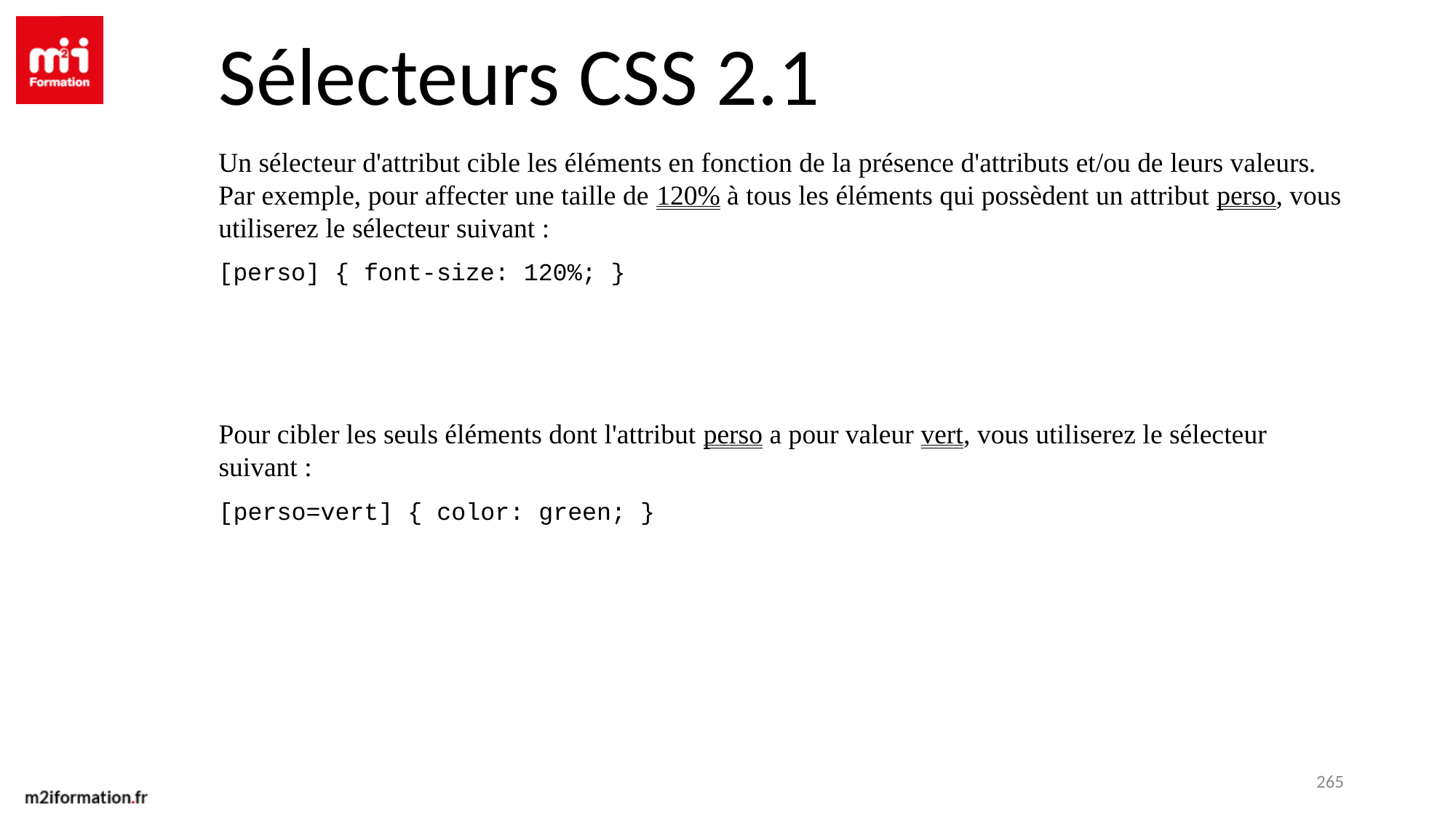

Sélecteurs CSS 2.1

Un sélecteur d'attribut cible les éléments en fonction de la présence d'attributs et/ou de leurs valeurs. Par exemple, pour affecter une taille de 120% à tous les éléments qui possèdent un attribut perso, vous utiliserez le sélecteur suivant :
[perso] { font-size: 120%; }
Pour cibler les seuls éléments dont l'attribut perso a pour valeur vert, vous utiliserez le sélecteur suivant :
[perso=vert] { color: green; }
265